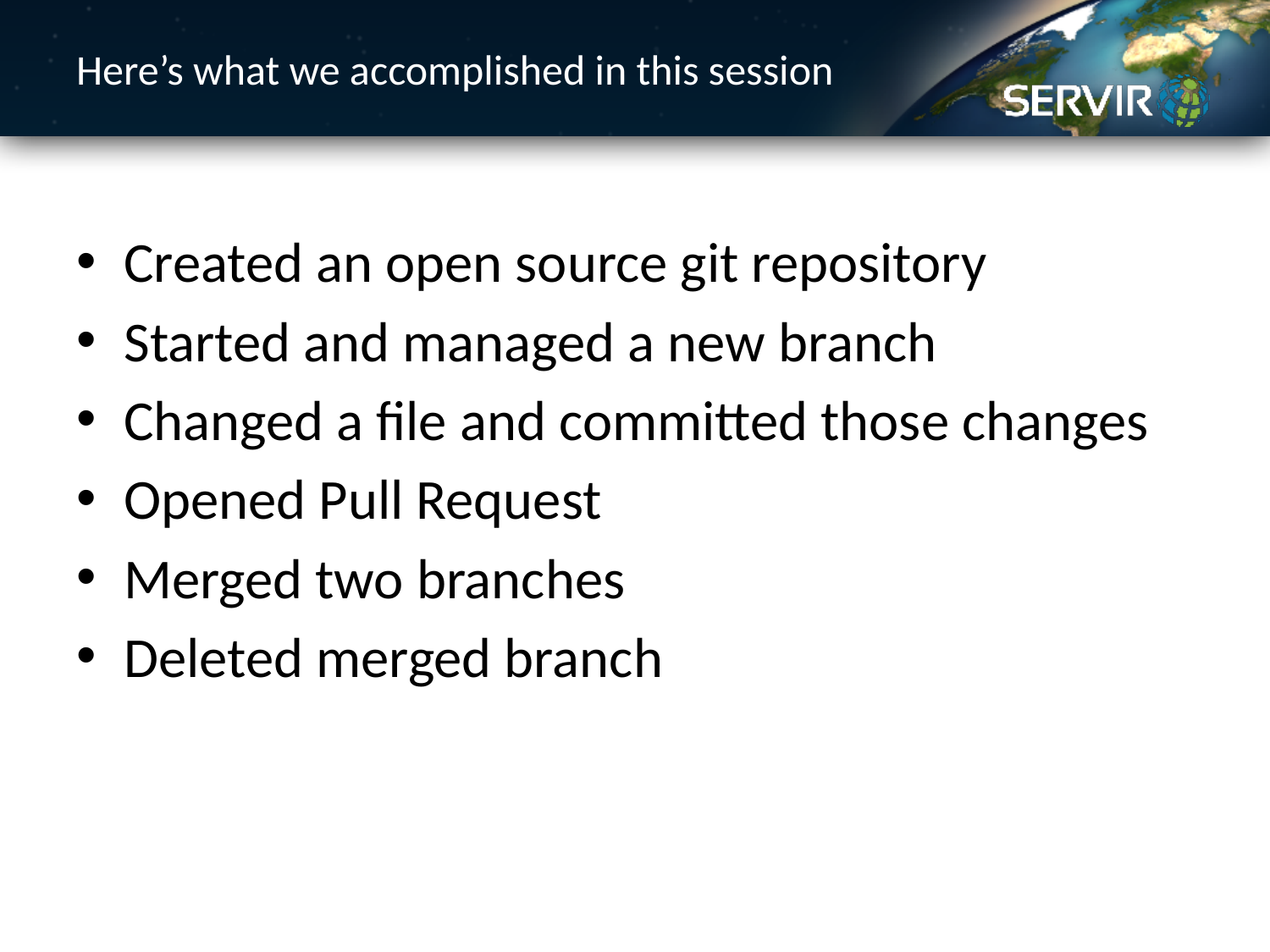

# Here’s what we accomplished in this session
Created an open source git repository
Started and managed a new branch
Changed a file and committed those changes
Opened Pull Request
Merged two branches
Deleted merged branch